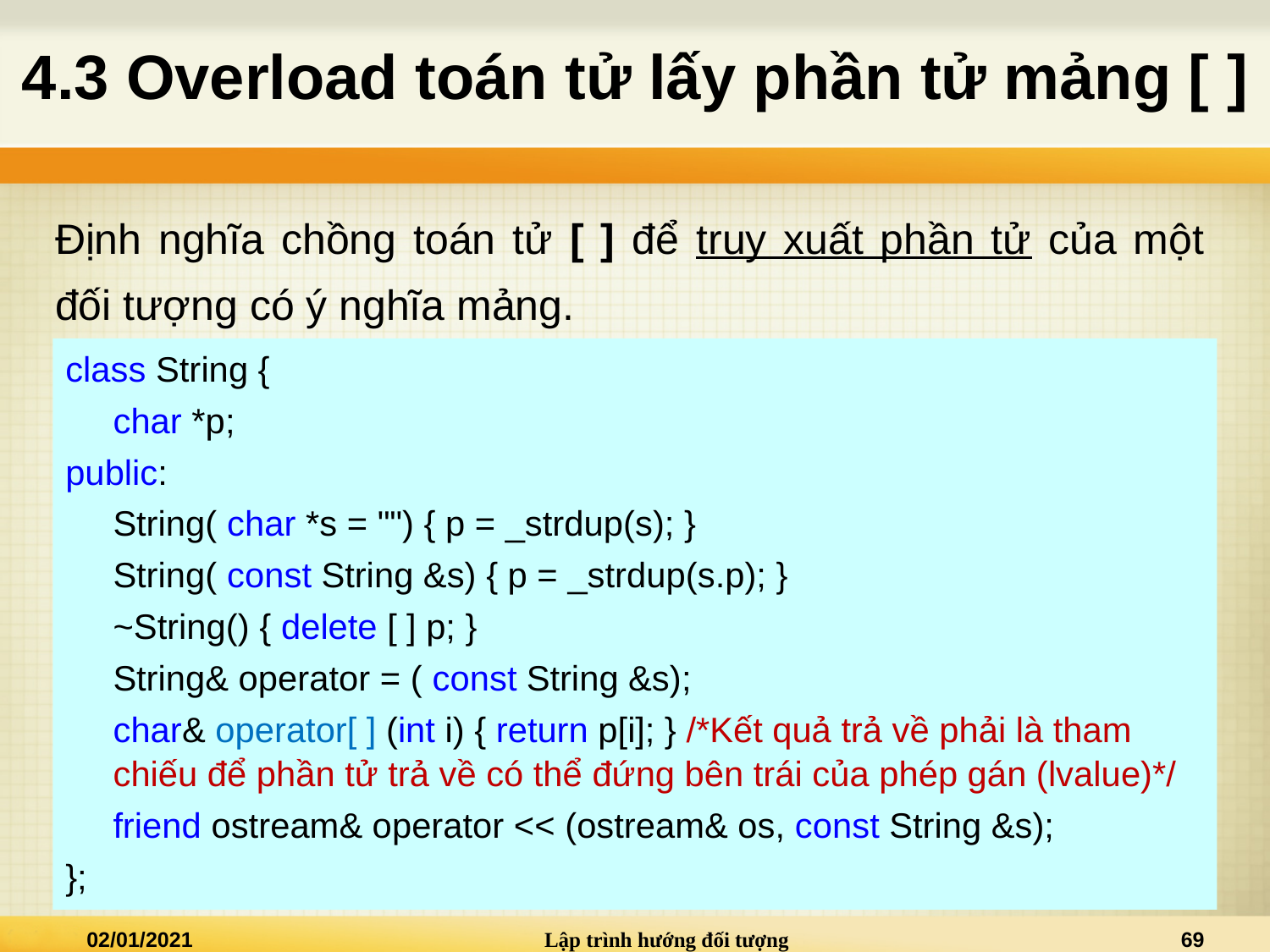

# 4.3 Overload toán tử lấy phần tử mảng [ ]
Định nghĩa chồng toán tử [ ] để truy xuất phần tử của một đối tượng có ý nghĩa mảng.
class String {
	char *p;
public:
	String( char *s = "") { p = _strdup(s); }
	String( const String &s) { p = _strdup(s.p); }
	~String() { delete [ ] p; }
	String& operator = ( const String &s);
	char& operator[ ] (int i) { return p[i]; } /*Kết quả trả về phải là tham chiếu để phần tử trả về có thể đứng bên trái của phép gán (lvalue)*/
	friend ostream& operator << (ostream& os, const String &s);
};
02/01/2021
Lập trình hướng đối tượng
69